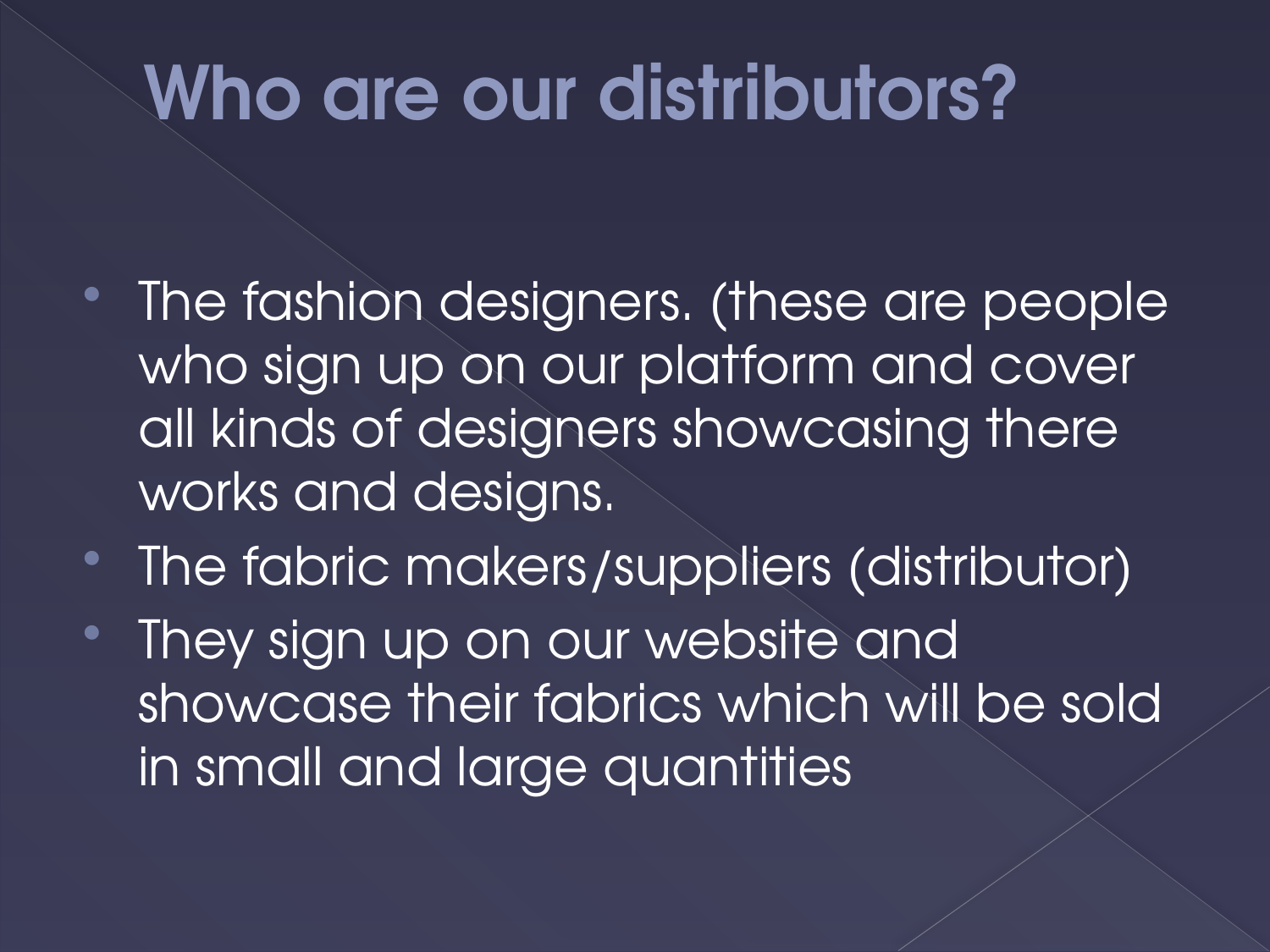

# Who are our distributors?
The fashion designers. (these are people who sign up on our platform and cover all kinds of designers showcasing there works and designs.
The fabric makers/suppliers (distributor)
They sign up on our website and showcase their fabrics which will be sold in small and large quantities